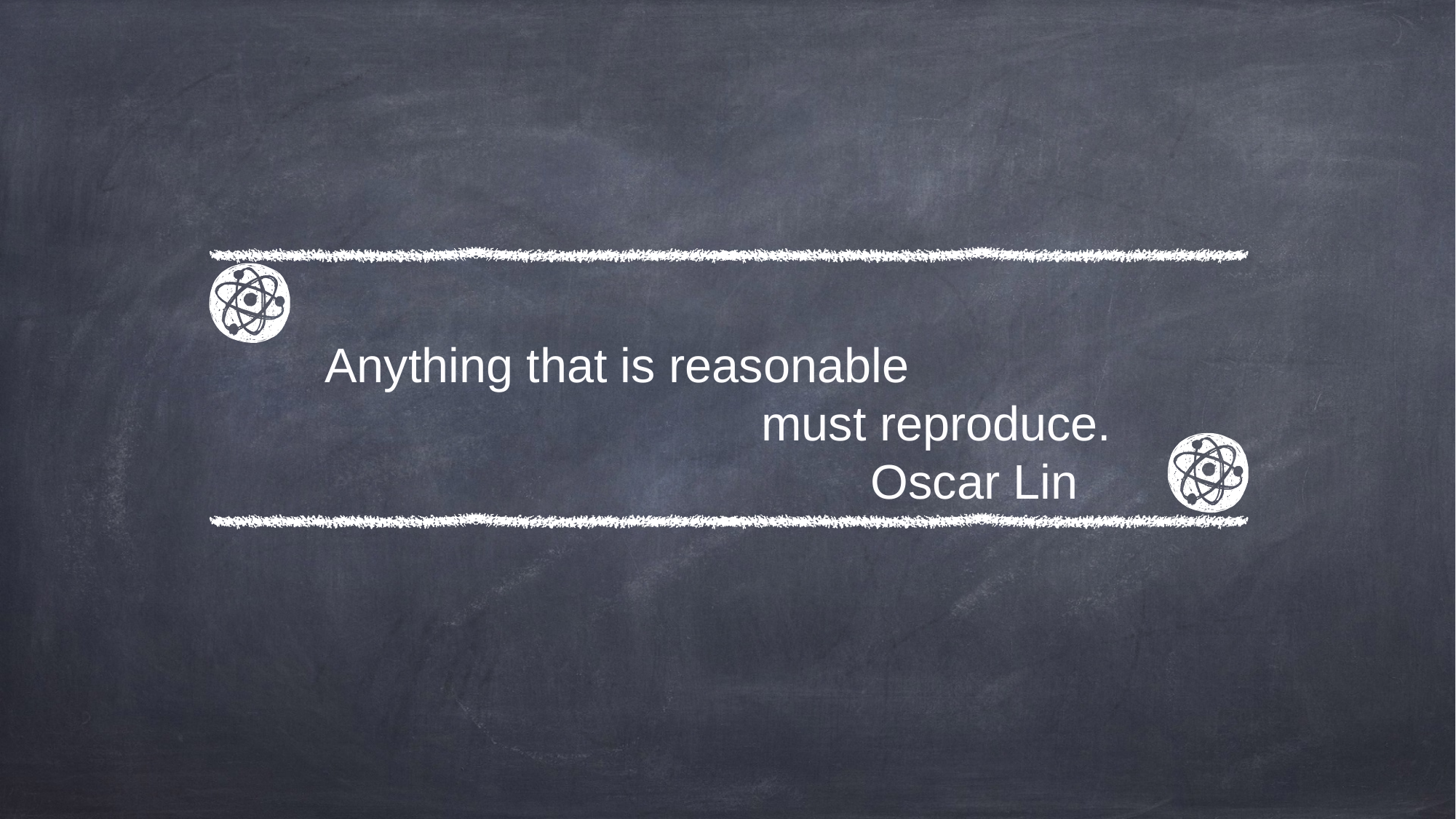

Anything that is reasonable
				must reproduce.
					Oscar Lin